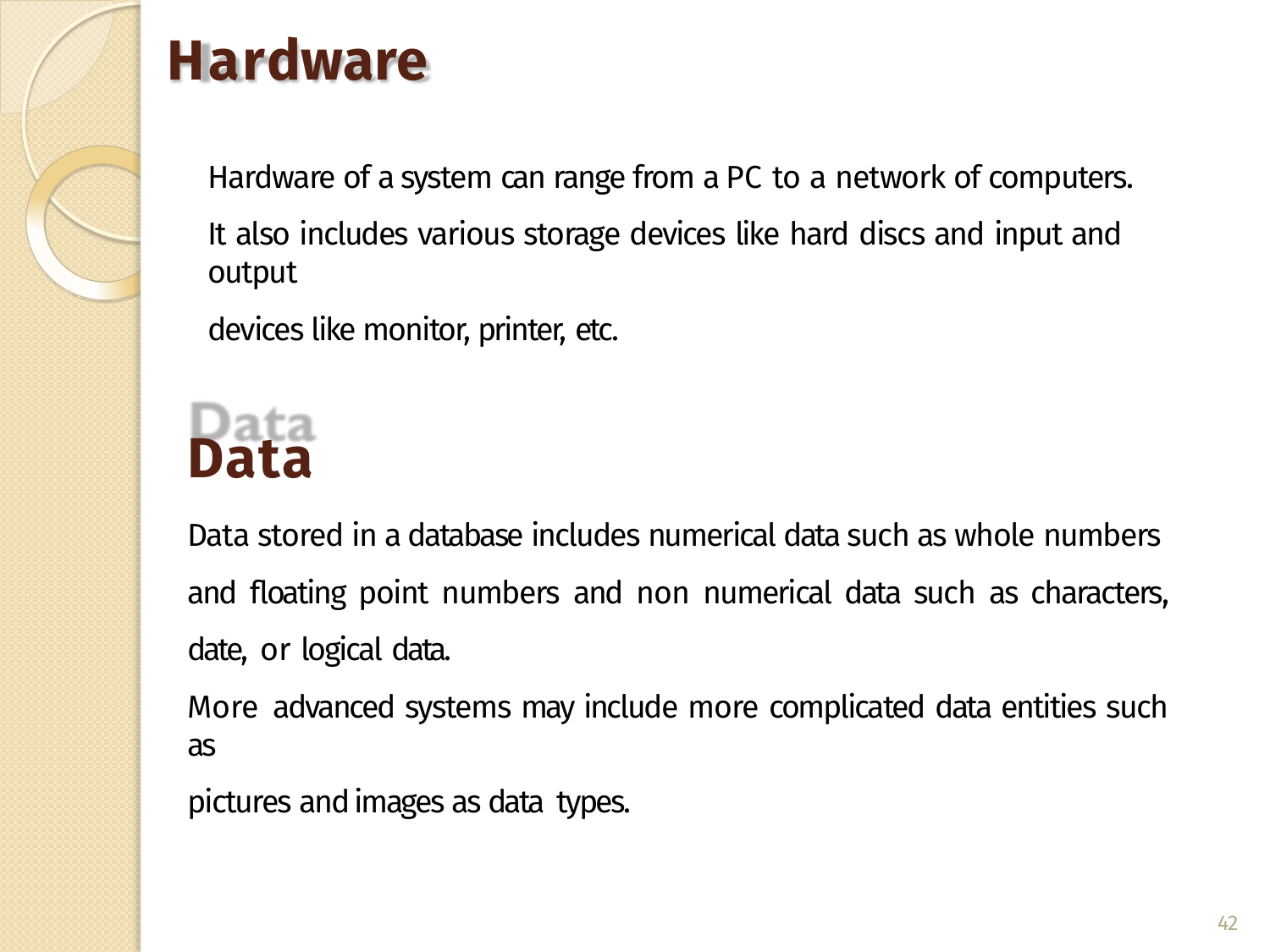

# Hardware
Hardware of a system can range from a PC to a network of computers.
It also includes various storage devices like hard discs and input and output
devices like monitor, printer, etc.

Data
Data stored in a database includes numerical data such as whole numbers  and floating point numbers and non numerical data such as characters, date,  or logical data.
More advanced systems may include more complicated data entities such as
pictures and images as data types.

42